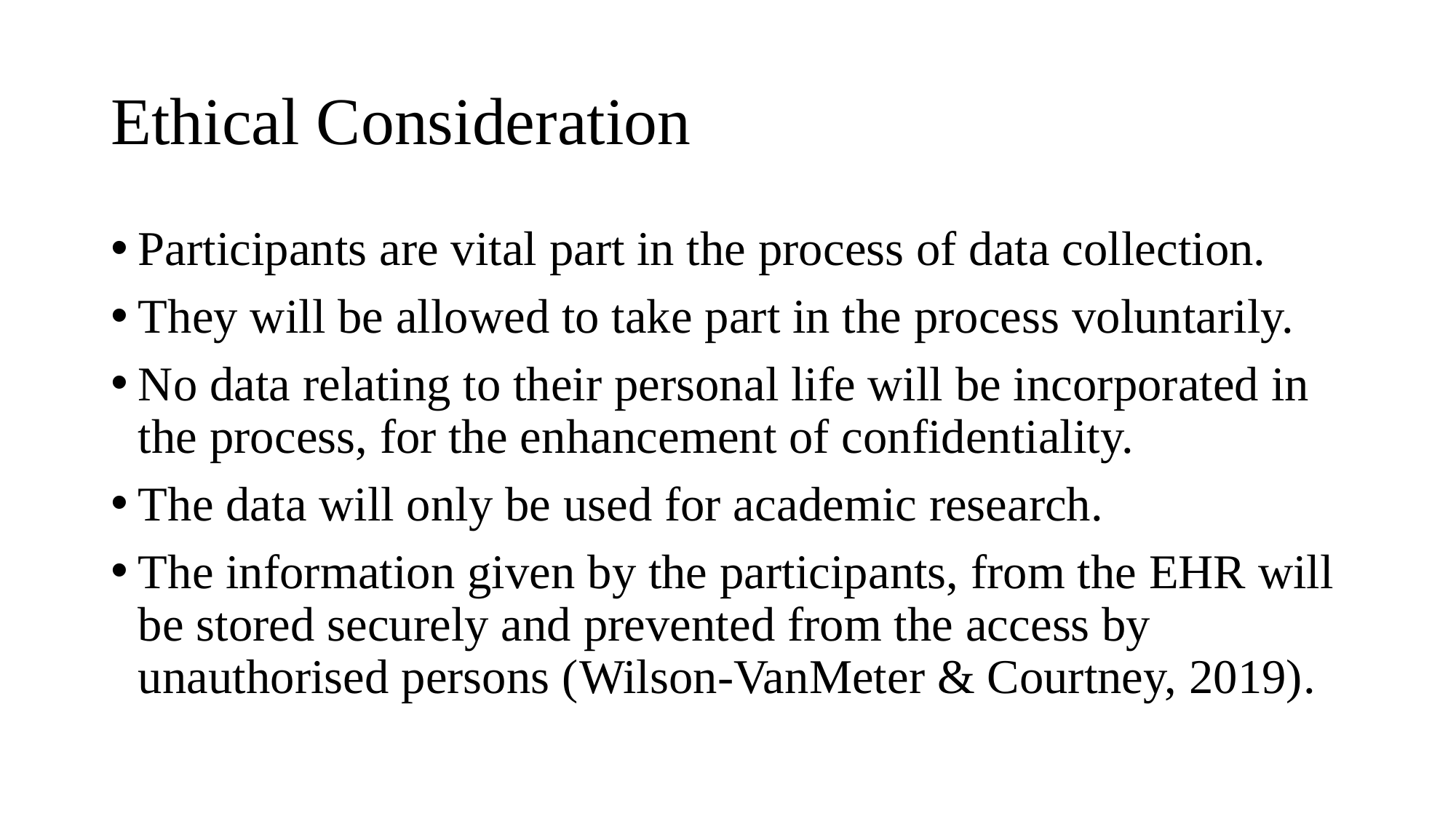

# Ethical Consideration
Participants are vital part in the process of data collection.
They will be allowed to take part in the process voluntarily.
No data relating to their personal life will be incorporated in the process, for the enhancement of confidentiality.
The data will only be used for academic research.
The information given by the participants, from the EHR will be stored securely and prevented from the access by unauthorised persons (Wilson-VanMeter & Courtney, 2019).